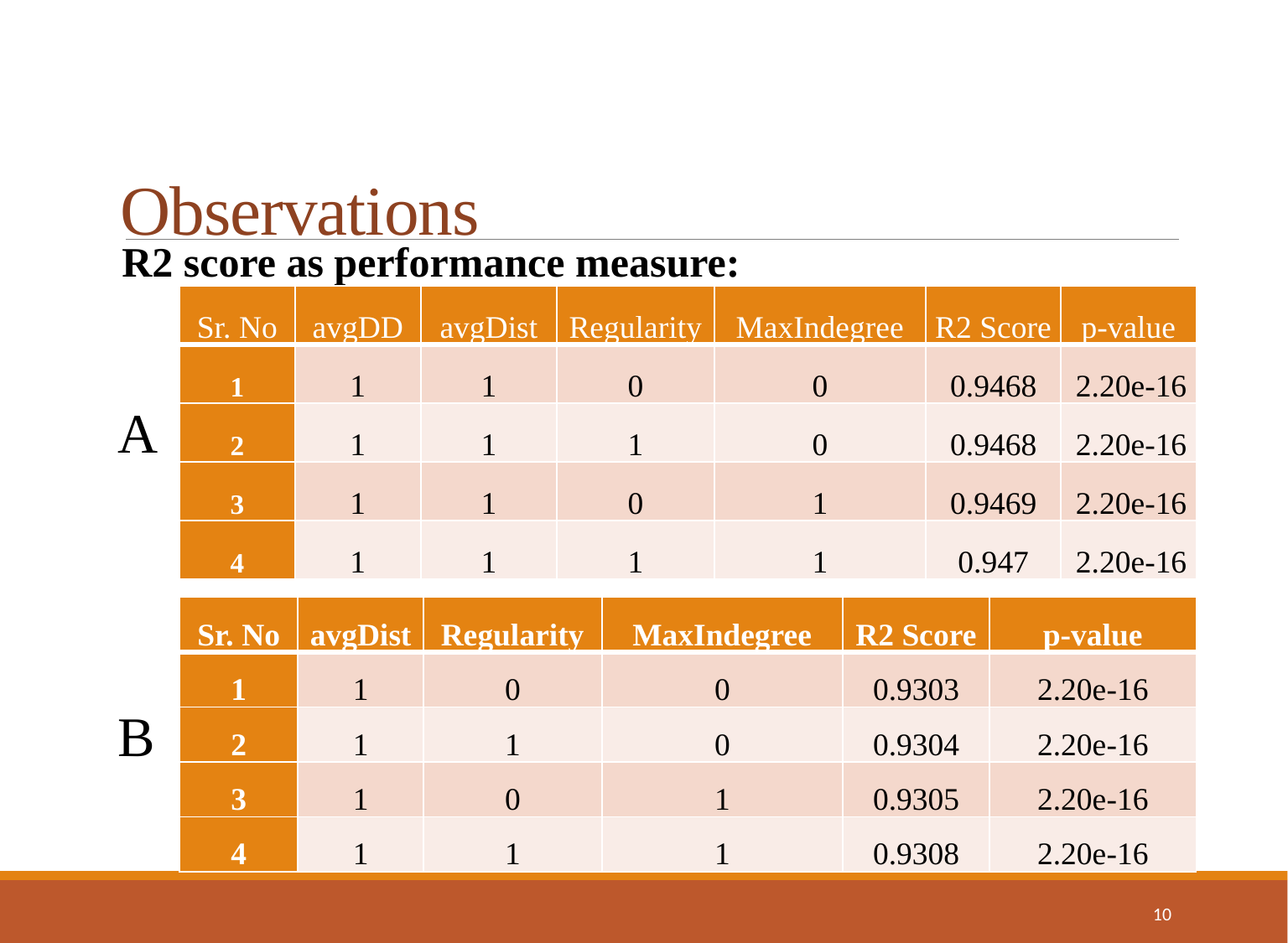

# Observations
R2 score as performance measure:
| Sr. No | avgDD | avgDist | Regularity | MaxIndegree | R2 Score | p-value |
| --- | --- | --- | --- | --- | --- | --- |
| 1 | 1 | 1 | 0 | 0 | 0.9468 | 2.20e-16 |
| 2 | 1 | 1 | 1 | 0 | 0.9468 | 2.20e-16 |
| 3 | 1 | 1 | 0 | 1 | 0.9469 | 2.20e-16 |
| 4 | 1 | 1 | 1 | 1 | 0.947 | 2.20e-16 |
A
| Sr. No | avgDist | Regularity | MaxIndegree | R2 Score | p-value |
| --- | --- | --- | --- | --- | --- |
| 1 | 1 | 0 | 0 | 0.9303 | 2.20e-16 |
| 2 | 1 | 1 | 0 | 0.9304 | 2.20e-16 |
| 3 | 1 | 0 | 1 | 0.9305 | 2.20e-16 |
| 4 | 1 | 1 | 1 | 0.9308 | 2.20e-16 |
B
10